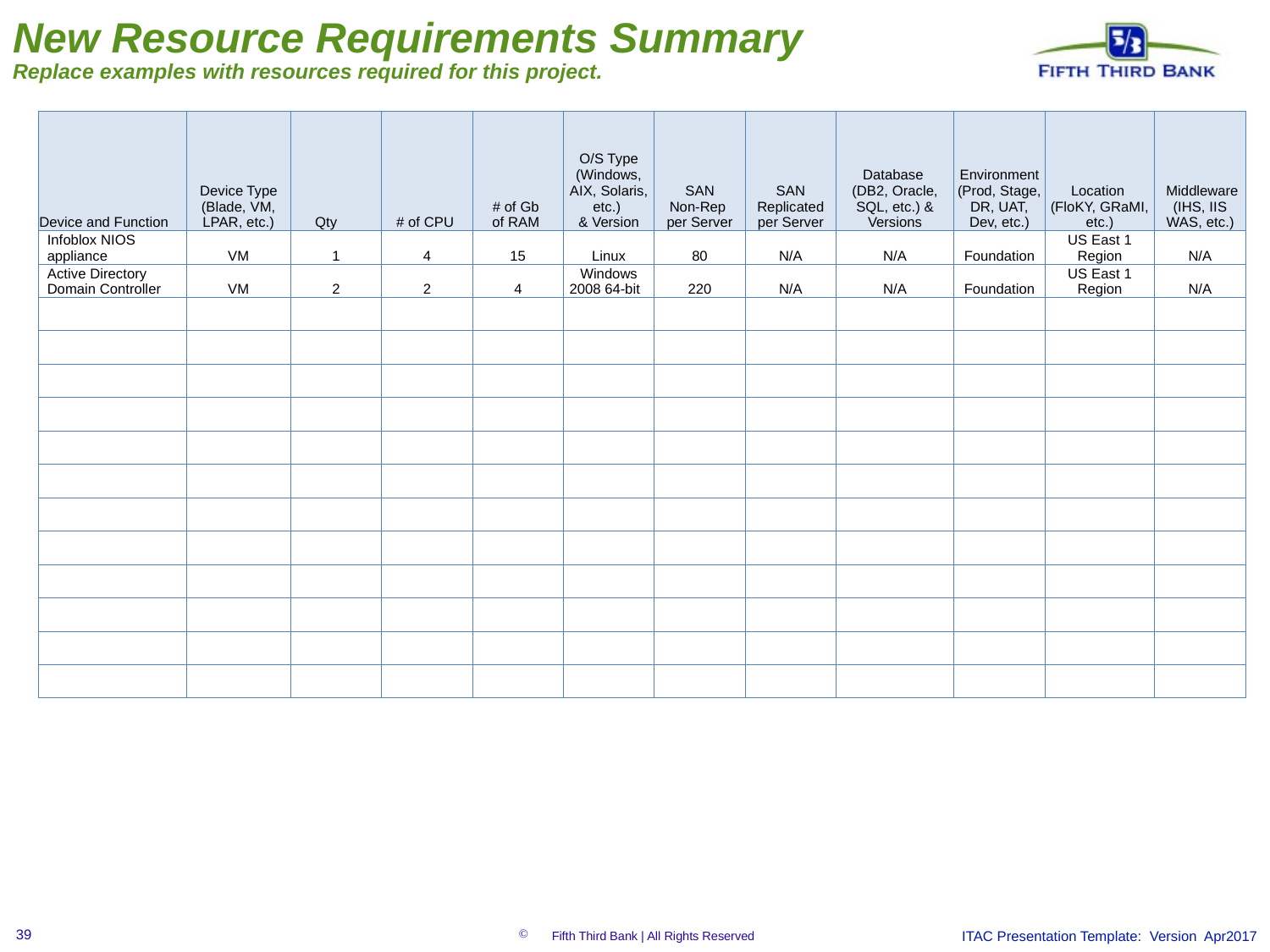

# New Resource Requirements Summary Replace examples with resources required for this project.
| Device and Function | Device Type (Blade, VM, LPAR, etc.) | Qty | # of CPU | # of Gb of RAM | O/S Type (Windows, AIX, Solaris, etc.) & Version | SAN Non-Rep per Server | SAN Replicated per Server | Database (DB2, Oracle, SQL, etc.) & Versions | Environment (Prod, Stage, DR, UAT, Dev, etc.) | Location (FloKY, GRaMI, etc.) | Middleware (IHS, IIS WAS, etc.) |
| --- | --- | --- | --- | --- | --- | --- | --- | --- | --- | --- | --- |
| Infoblox NIOS appliance | VM | 1 | 4 | 15 | Linux | 80 | N/A | N/A | Foundation | US East 1 Region | N/A |
| Active Directory Domain Controller | VM | 2 | 2 | 4 | Windows 2008 64-bit | 220 | N/A | N/A | Foundation | US East 1 Region | N/A |
|  |  |  |  |  |  |  |  |  |  |  |  |
|  |  |  |  |  |  |  |  |  |  |  |  |
|  |  |  |  |  |  |  |  |  |  |  |  |
|  |  |  |  |  |  |  |  |  |  |  |  |
|  |  |  |  |  |  |  |  |  |  |  |  |
|  |  |  |  |  |  |  |  |  |  |  |  |
|  |  |  |  |  |  |  |  |  |  |  |  |
|  |  |  |  |  |  |  |  |  |  |  |  |
|  |  |  |  |  |  |  |  |  |  |  |  |
|  |  |  |  |  |  |  |  |  |  |  |  |
|  |  |  |  |  |  |  |  |  |  |  |  |
|  |  |  |  |  |  |  |  |  |  |  |  |
ITAC Presentation Template:  Version  Apr2017